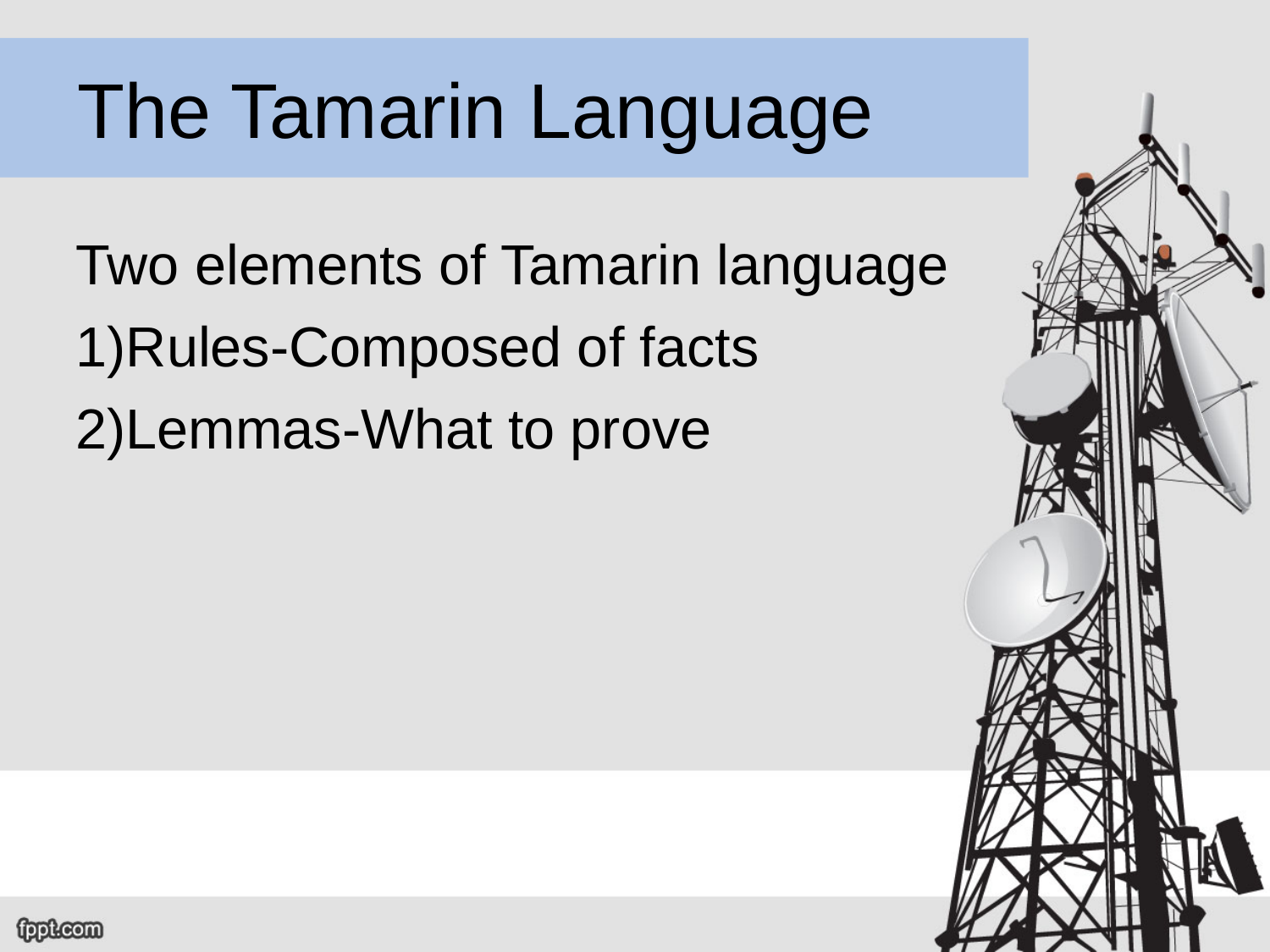

The Tamarin Language
Two elements of Tamarin language
Rules-Composed of facts
Lemmas-What to prove